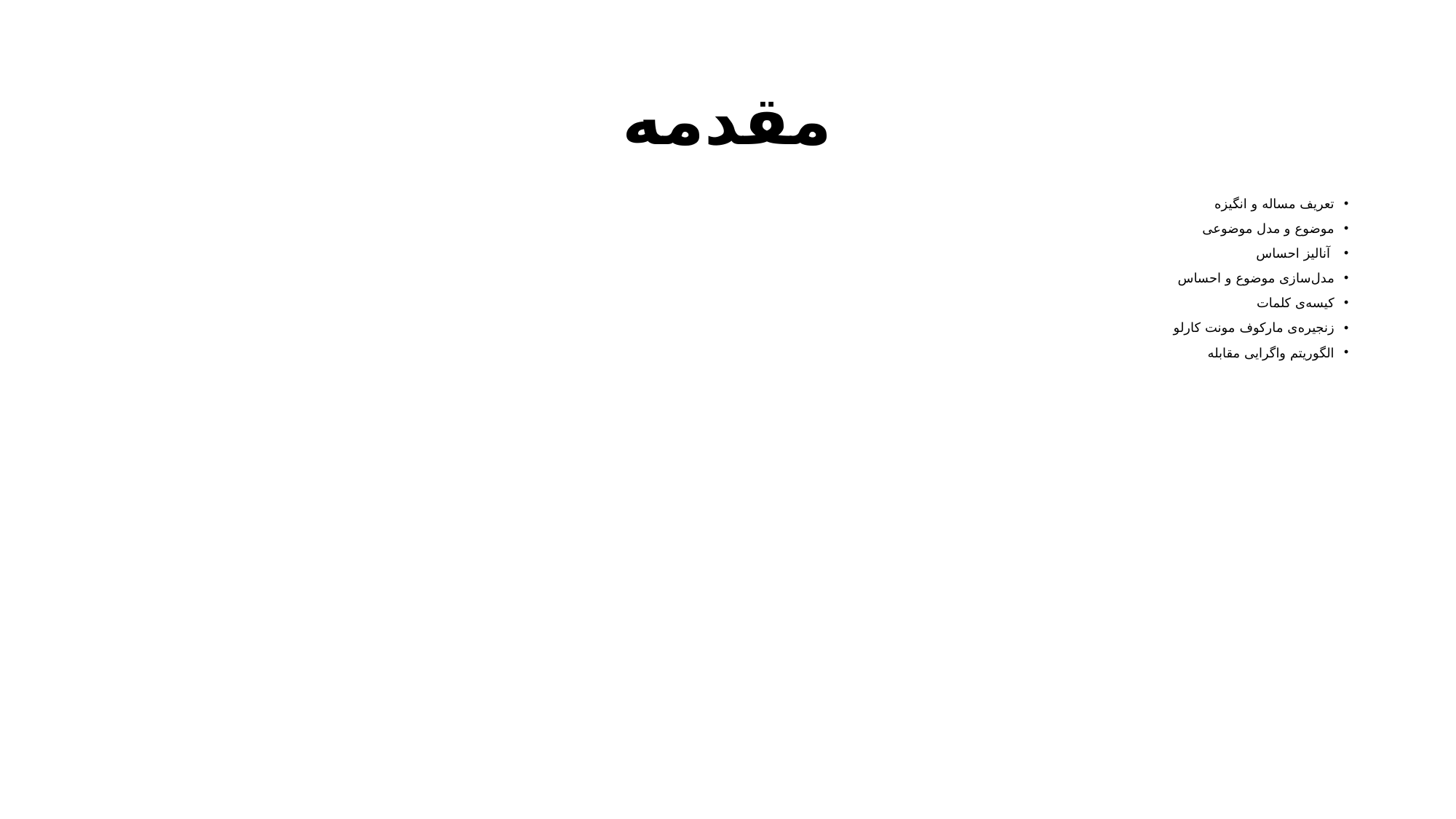

# مقدمه
تعریف مساله و انگیزه
موضوع و مدل موضوعی
 آنالیز احساس
مدل‌سازی موضوع و احساس
کیسه‌ی کلمات
زنجیره‌ی مارکوف مونت کارلو
الگوریتم واگرایی مقابله